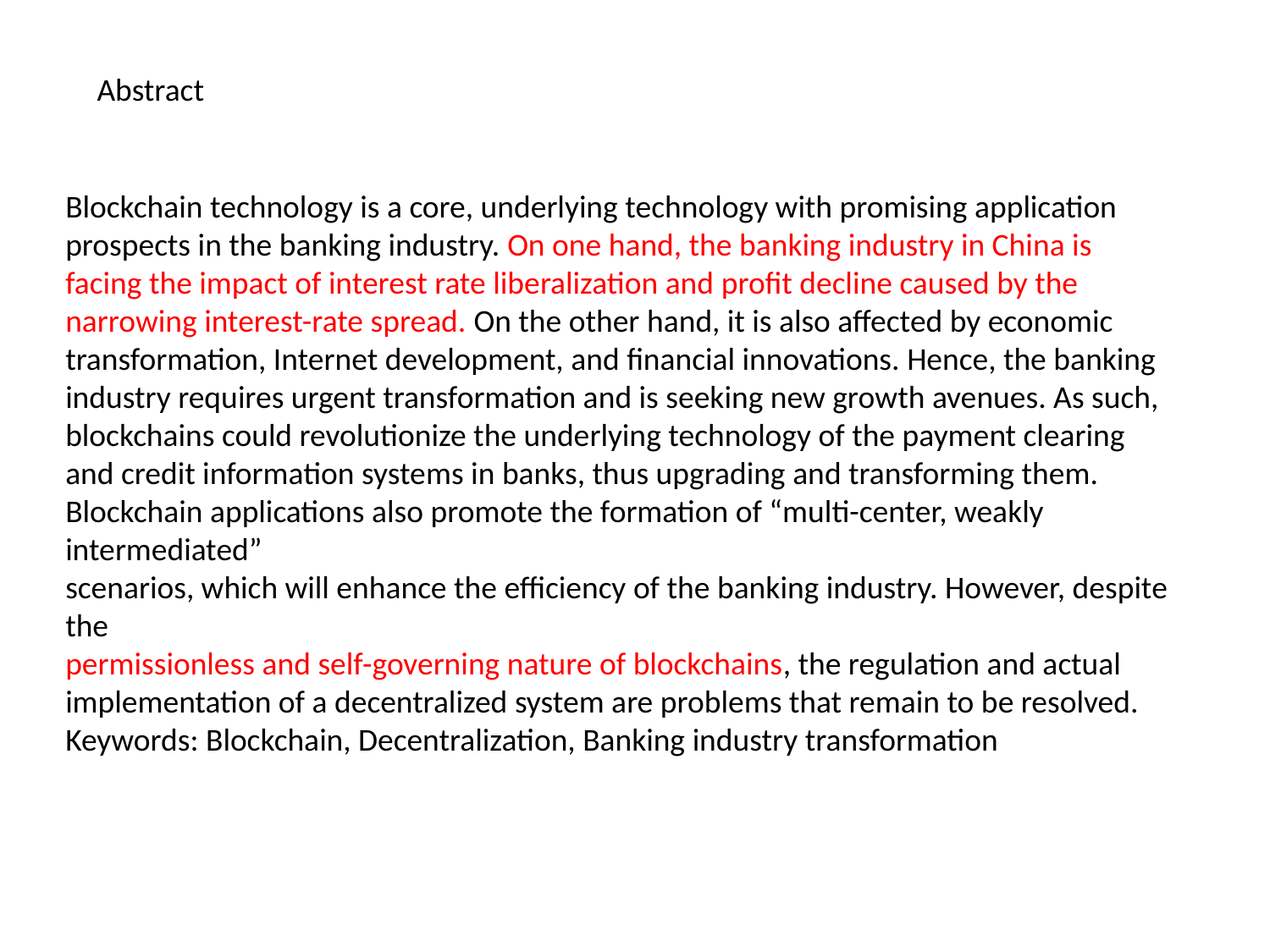

Abstract

Blockchain technology is a core, underlying technology with promising application
prospects in the banking industry. On one hand, the banking industry in China is
facing the impact of interest rate liberalization and profit decline caused by the
narrowing interest-rate spread. On the other hand, it is also affected by economic
transformation, Internet development, and financial innovations. Hence, the banking
industry requires urgent transformation and is seeking new growth avenues. As such,
blockchains could revolutionize the underlying technology of the payment clearing
and credit information systems in banks, thus upgrading and transforming them.
Blockchain applications also promote the formation of “multi-center, weakly intermediated”
scenarios, which will enhance the efficiency of the banking industry. However, despite the
permissionless and self-governing nature of blockchains, the regulation and actual
implementation of a decentralized system are problems that remain to be resolved.
Keywords: Blockchain, Decentralization, Banking industry transformation